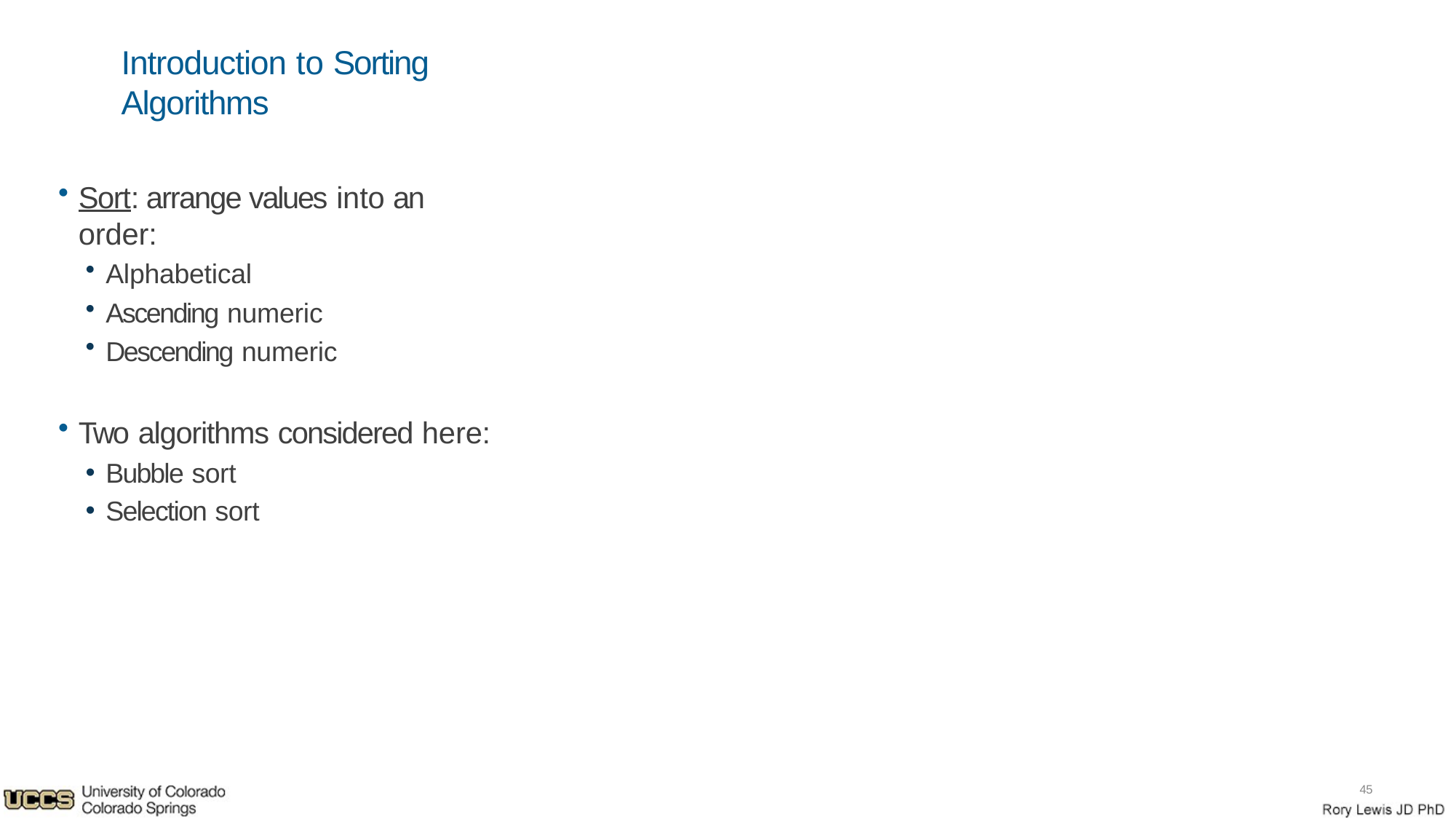

# Introduction to Sorting Algorithms
Sort: arrange values into an order:
Alphabetical
Ascending numeric
Descending numeric

Two algorithms considered here:
Bubble sort
Selection sort
45